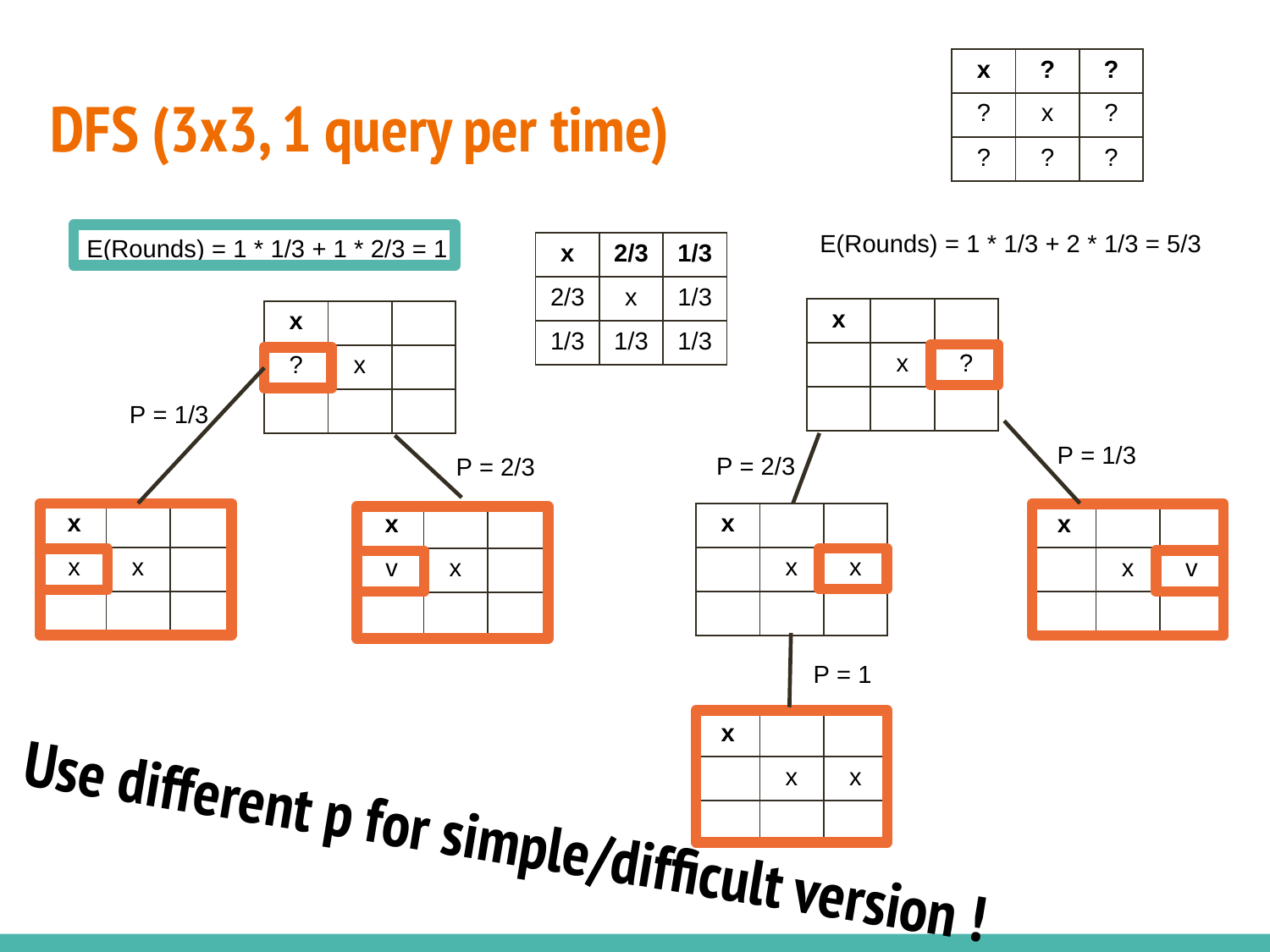

| x | ? | ? |
| --- | --- | --- |
| ? | x | ? |
| ? | ? | ? |
# DFS (3x3, 1 query per time)
E(Rounds) = 1 * 1/3 + 2 * 1/3 = 5/3

E(Rounds) = 1 * 1/3 + 1 * 2/3 = 1
| x | 2/3 | 1/3 |
| --- | --- | --- |
| 2/3 | x | 1/3 |
| 1/3 | 1/3 | 1/3 |
| x |  |  |
| --- | --- | --- |
|  | x | ? |
|  |  |  |
| x |  |  |
| --- | --- | --- |
| ? | x |  |
|  |  |  |

P = 1/3
P = 1/3
P = 2/3
P = 2/3

| x |  |  |
| --- | --- | --- |
| x | x |  |
|  |  |  |
| x |  |  |
| --- | --- | --- |
|  | x | x |
|  |  |  |
| x |  |  |
| --- | --- | --- |
|  | x | v |
|  |  |  |

| x |  |  |
| --- | --- | --- |
| v | x |  |
|  |  |  |

P = 1

| x |  |  |
| --- | --- | --- |
|  | x | x |
|  |  |  |
Use different p for simple/difficult version !